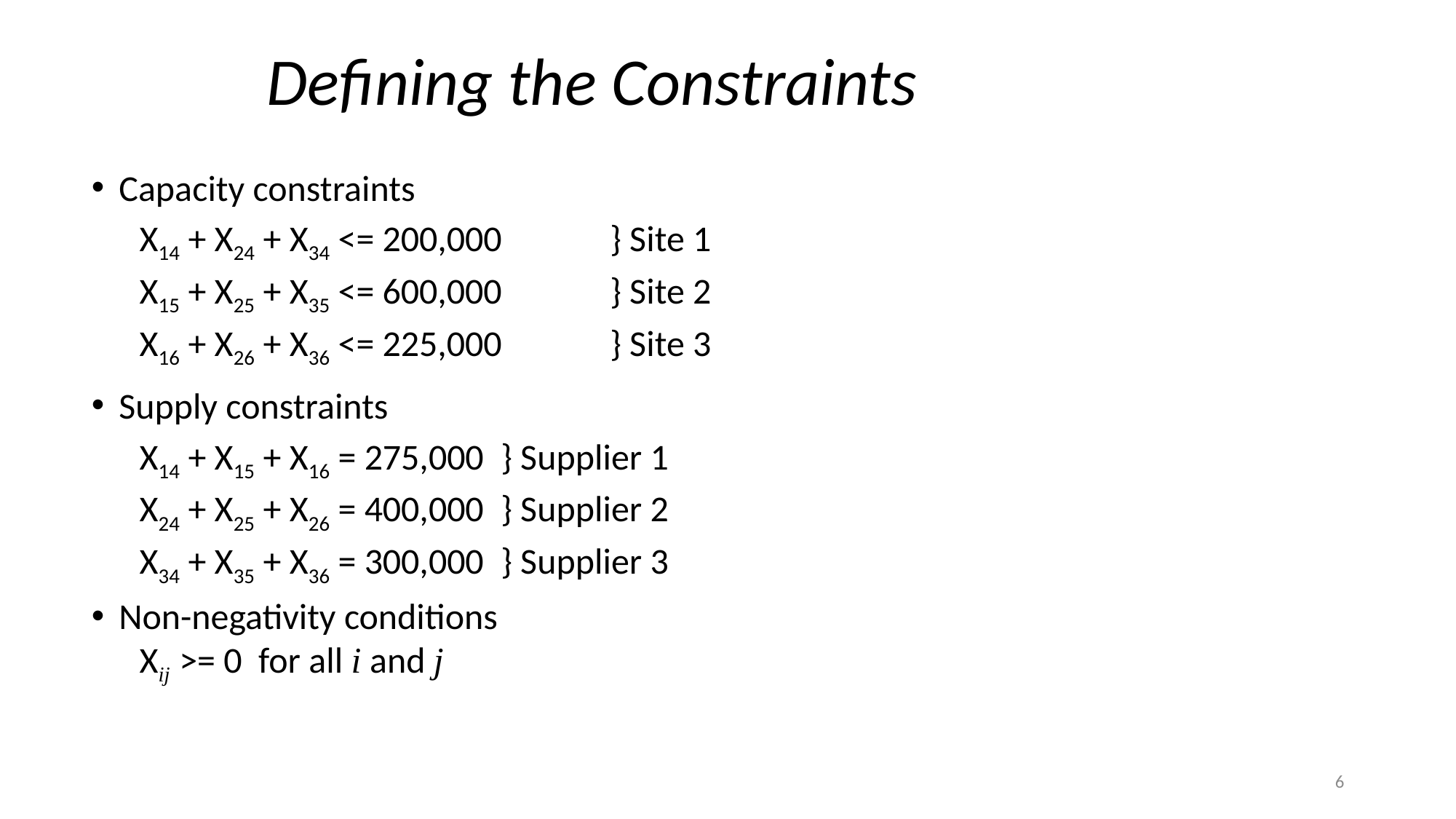

# Defining the Constraints
Capacity constraints
X14 + X24 + X34 <= 200,000	} Site 1
X15 + X25 + X35 <= 600,000	} Site 2
X16 + X26 + X36 <= 225,000	} Site 3
Supply constraints
X14 + X15 + X16 = 275,000	} Supplier 1
X24 + X25 + X26 = 400,000	} Supplier 2
X34 + X35 + X36 = 300,000	} Supplier 3
Non-negativity conditions
Xij >= 0  for all i and j
6